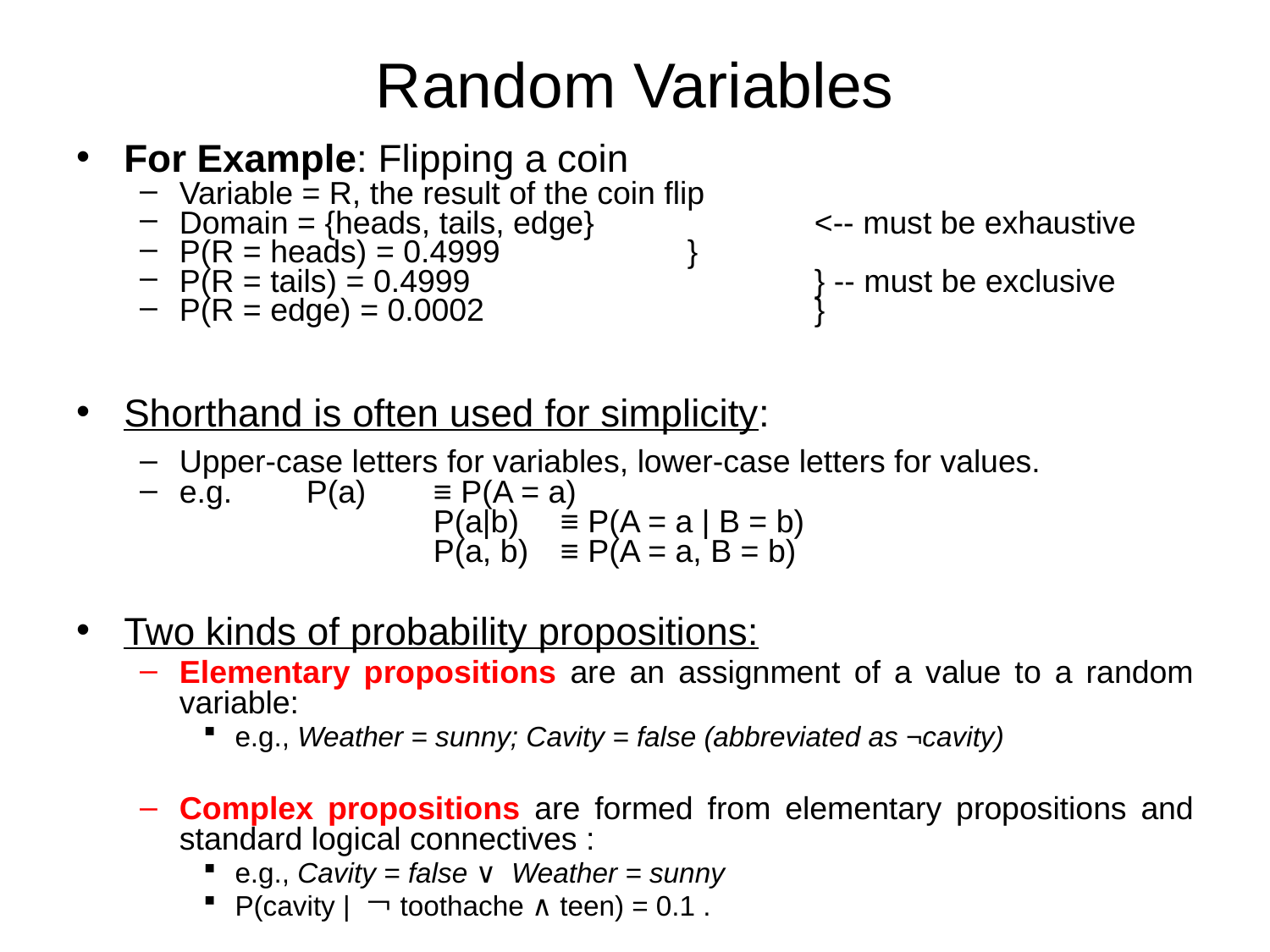

# Random Variables
For Example: Flipping a coin
Variable = R, the result of the coin flip
Domain = {heads, tails, edge}		<-- must be exhaustive
P(R = heads) = 0.4999		}
P(R = tails) = 0.4999			} -- must be exclusive
P(R = edge) = 0.0002			}

Shorthand is often used for simplicity:
Upper-case letters for variables, lower-case letters for values.
e.g. 	P(a)	≡ P(A = a)
 			P(a|b) 	≡ P(A = a | B = b)
			P(a, b)  	≡ P(A = a, B = b)

Two kinds of probability propositions:
Elementary propositions are an assignment of a value to a random variable:
e.g., Weather = sunny; Cavity = false (abbreviated as ¬cavity)

Complex propositions are formed from elementary propositions and standard logical connectives :
e.g., Cavity = false ∨  Weather = sunny
P(cavity | ￢toothache ∧ teen) = 0.1 .